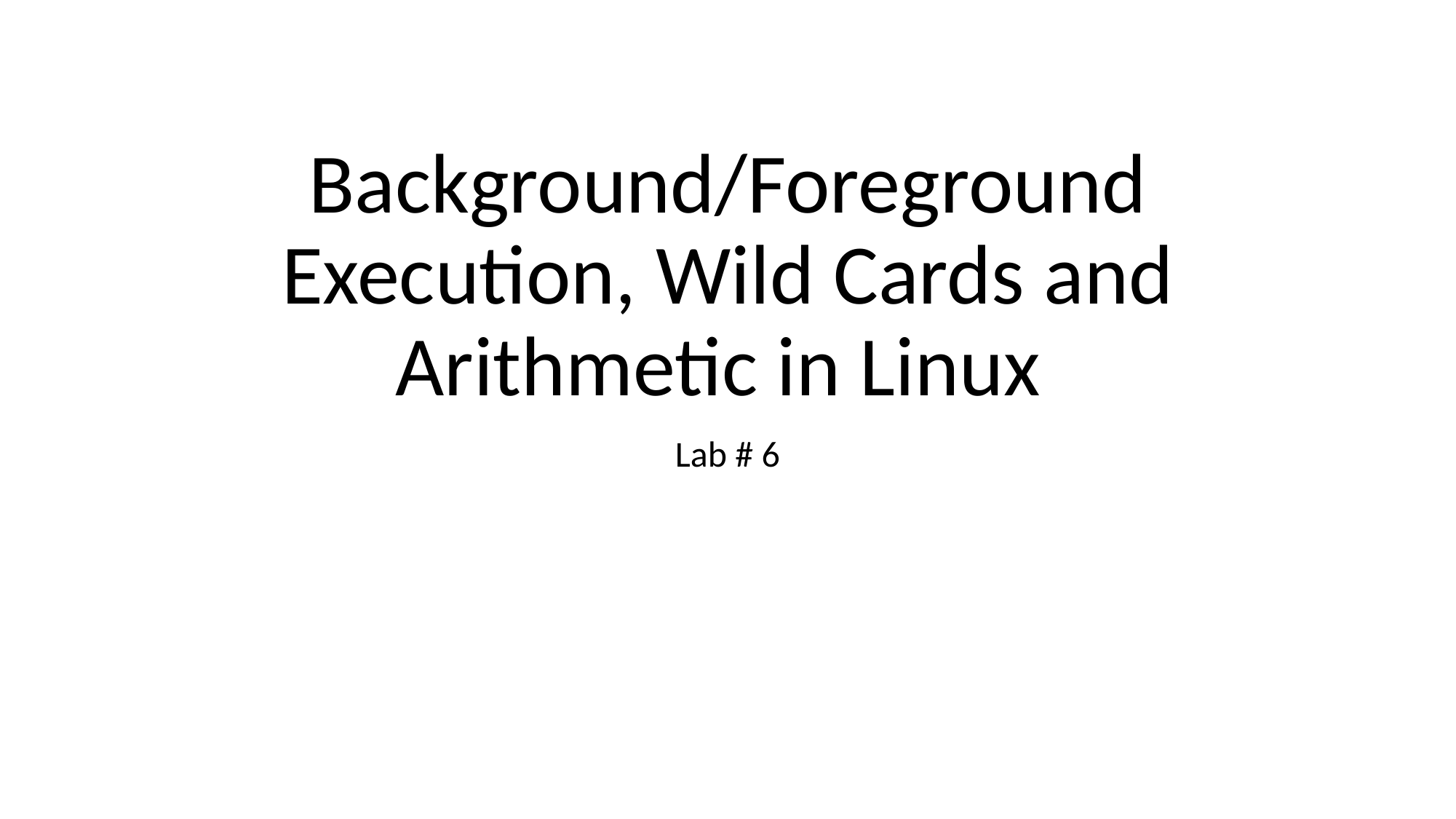

# Background/Foreground Execution, Wild Cards and Arithmetic in Linux
Lab # 6